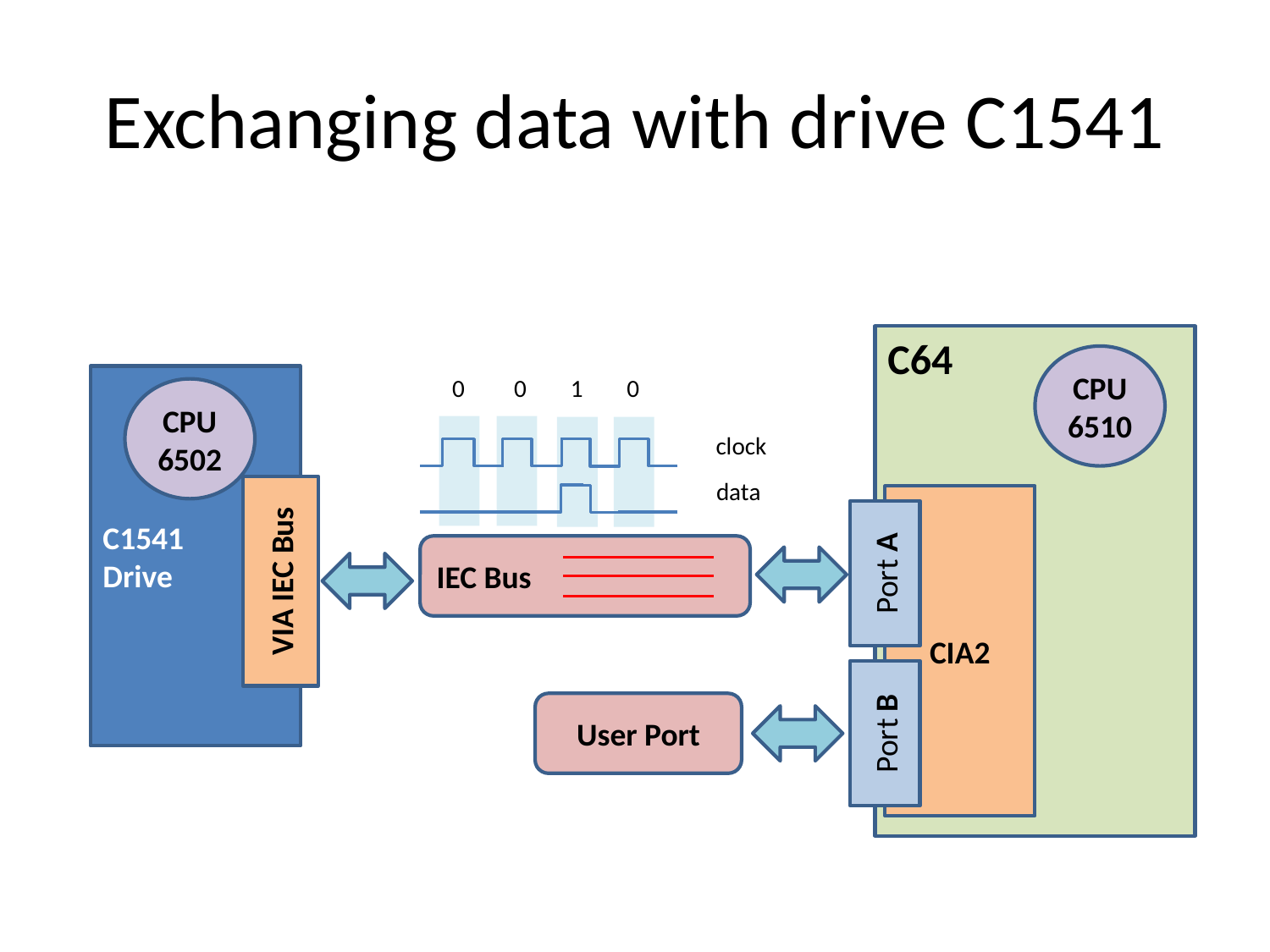

# Exchanging data with drive C1541
C64
CPU
6510
C1541
Drive
   0         0        1        0
CPU
6502

clock
data
VIA IEC Bus
CIA2
Port A
IEC Bus

Port B
User Port